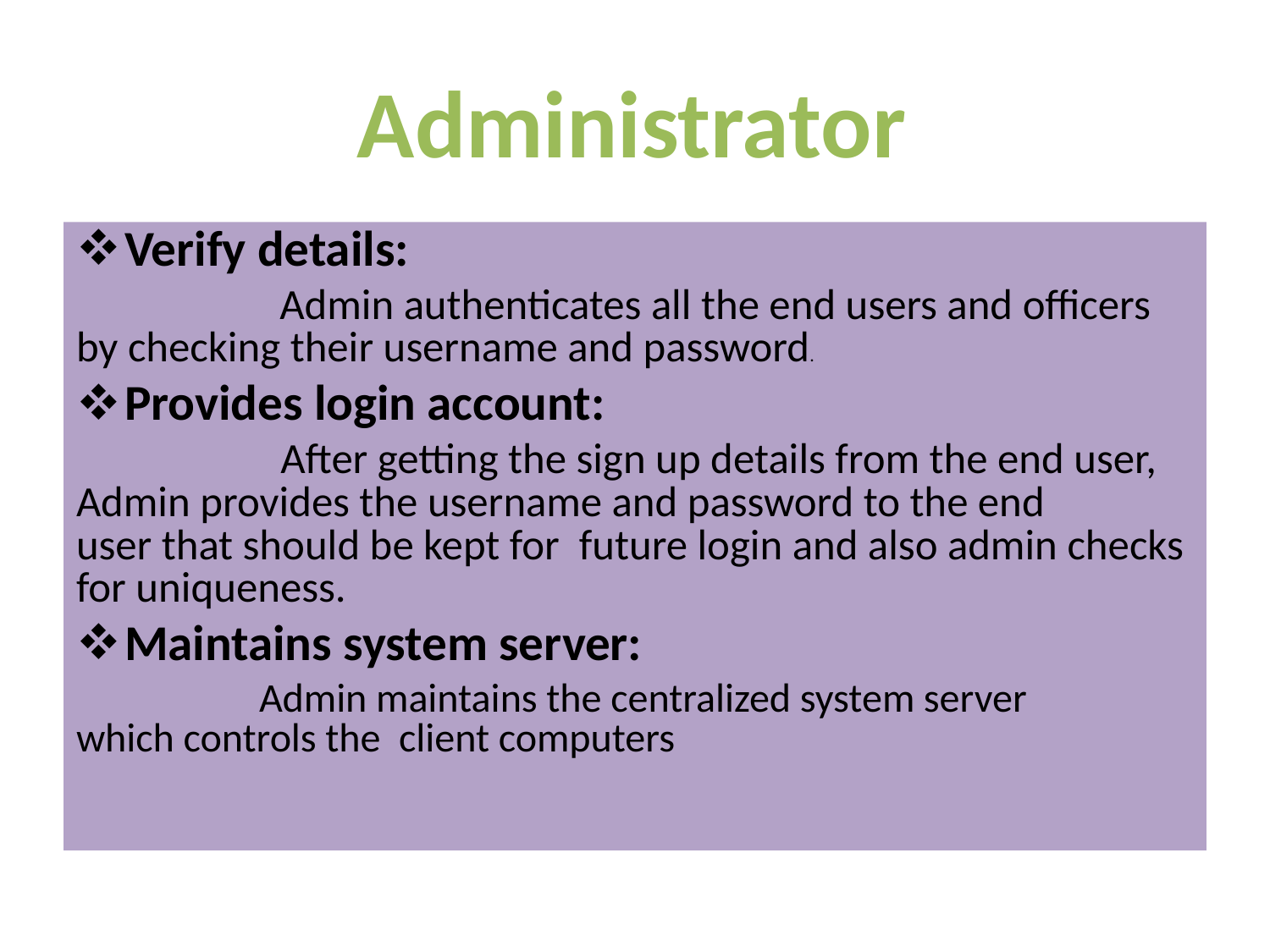

#
Administrator
Verify details:
                          Admin authenticates all the end users and officers by checking their username and password.
Provides login account:
                     After getting the sign up details from the end user, Admin provides the username and password to the end user that should be kept for  future login and also admin checks for uniqueness.
Maintains system server:
                           Admin maintains the centralized system server which controls the  client computers